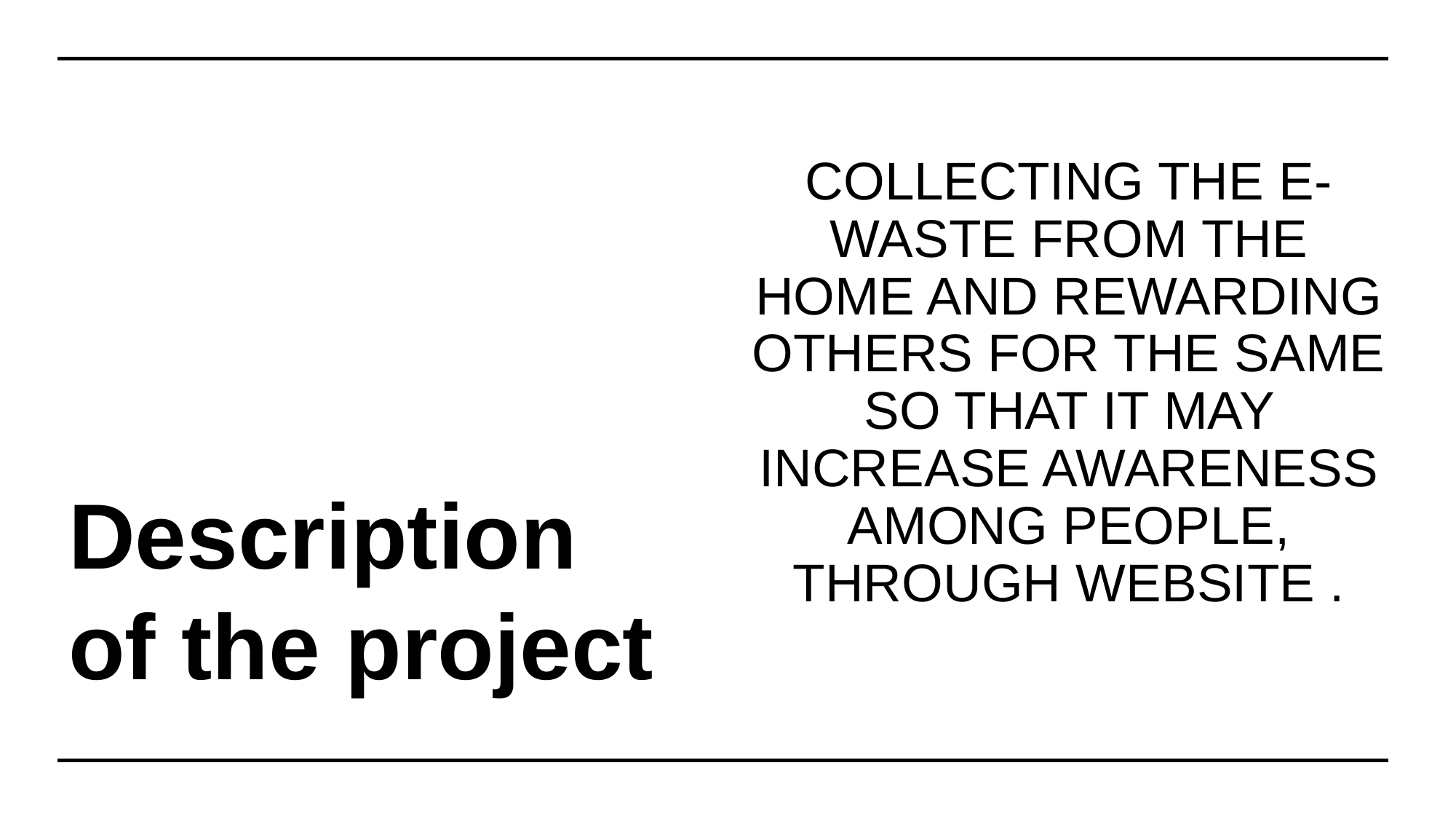

Collecting the e-waste from the home and rewarding others for the same so that it may increase awareness AMONG PEOPLE, through website .

Description of the project